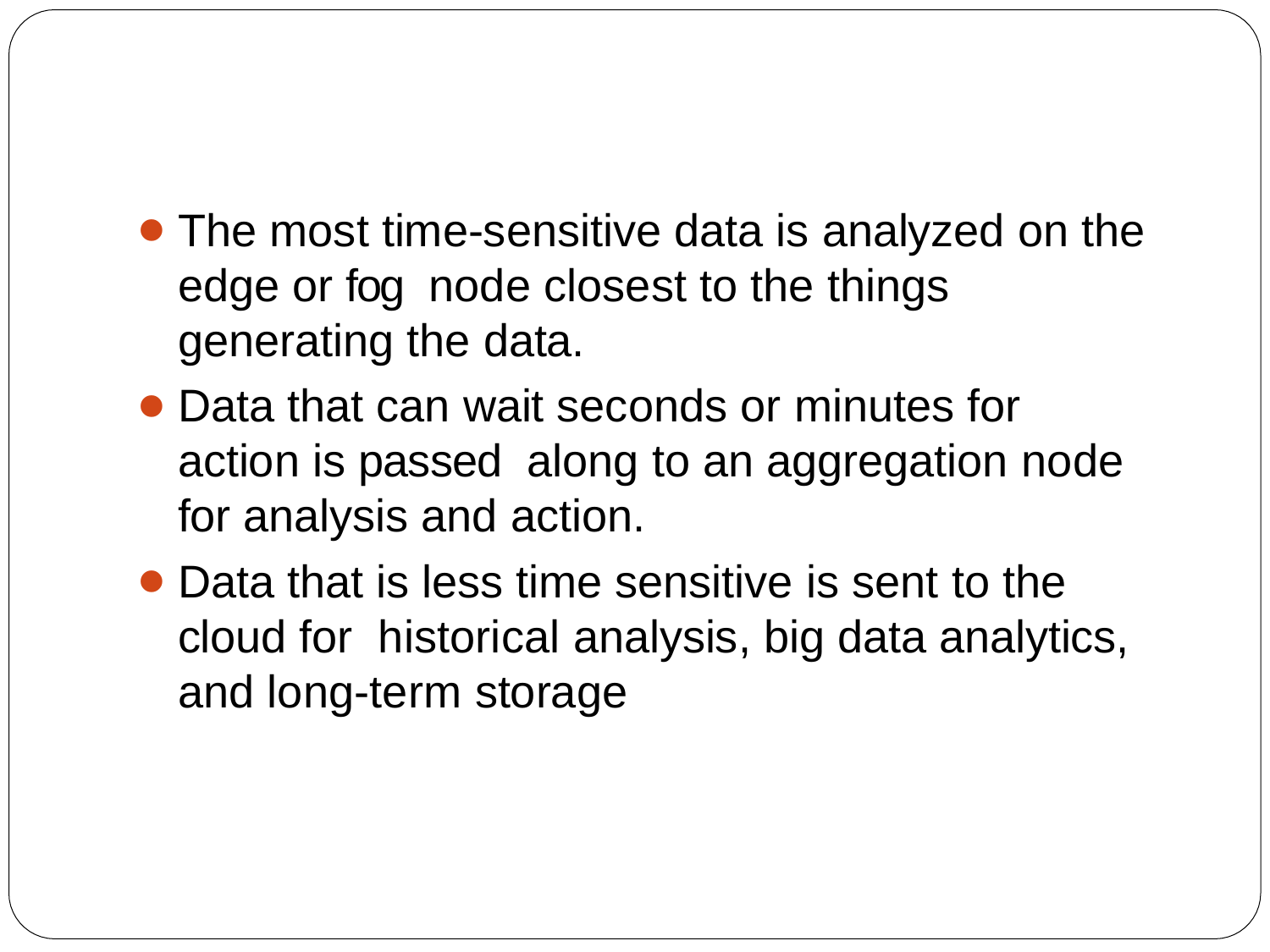

The most time-sensitive data is analyzed on the edge or fog  node closest to the things generating the data.
Data that can wait seconds or minutes for action is passed  along to an aggregation node for analysis and action.
Data that is less time sensitive is sent to the cloud for  historical analysis, big data analytics, and long-term storage